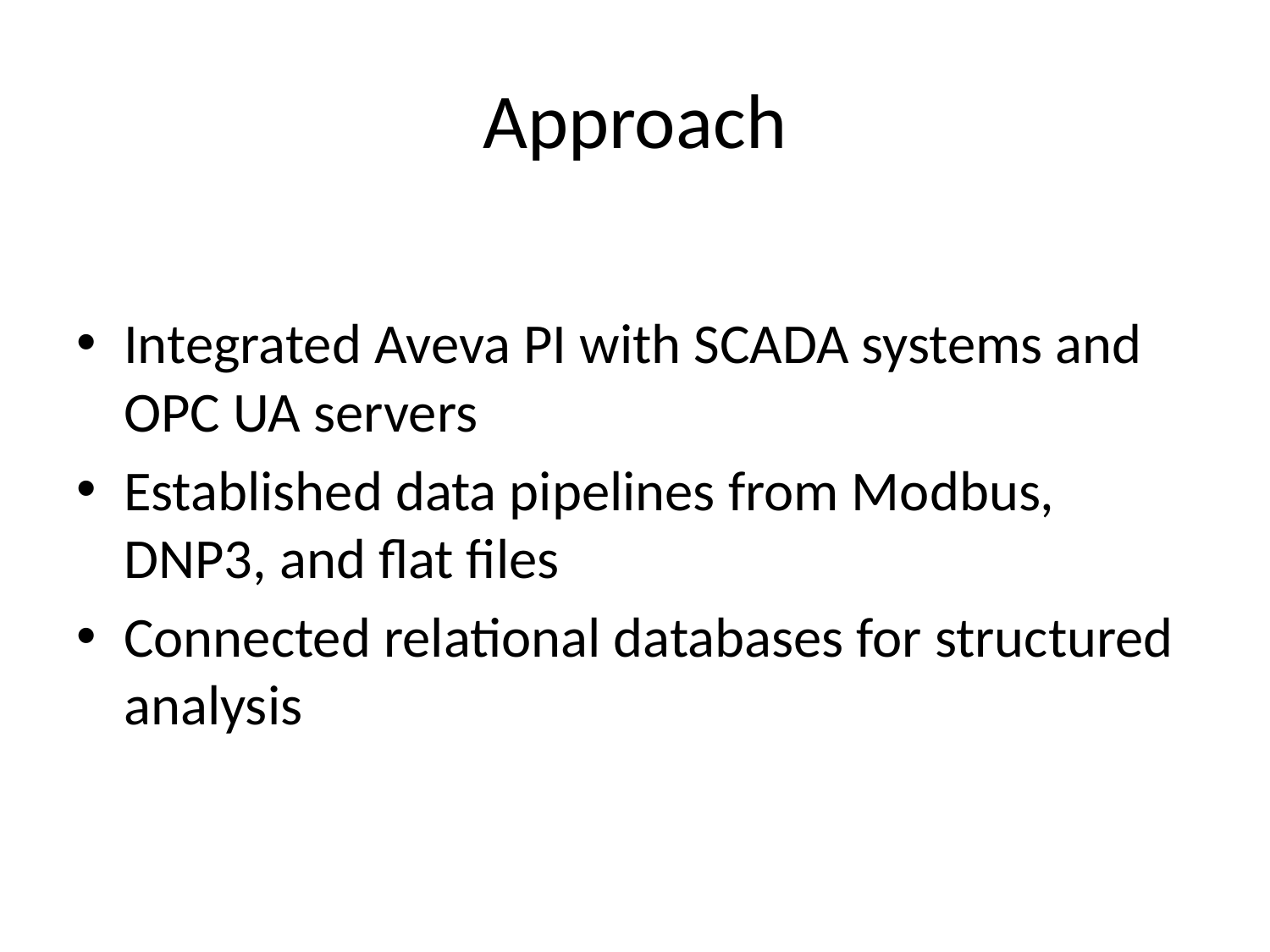

# Approach

Integrated Aveva PI with SCADA systems and OPC UA servers
Established data pipelines from Modbus, DNP3, and flat files
Connected relational databases for structured analysis